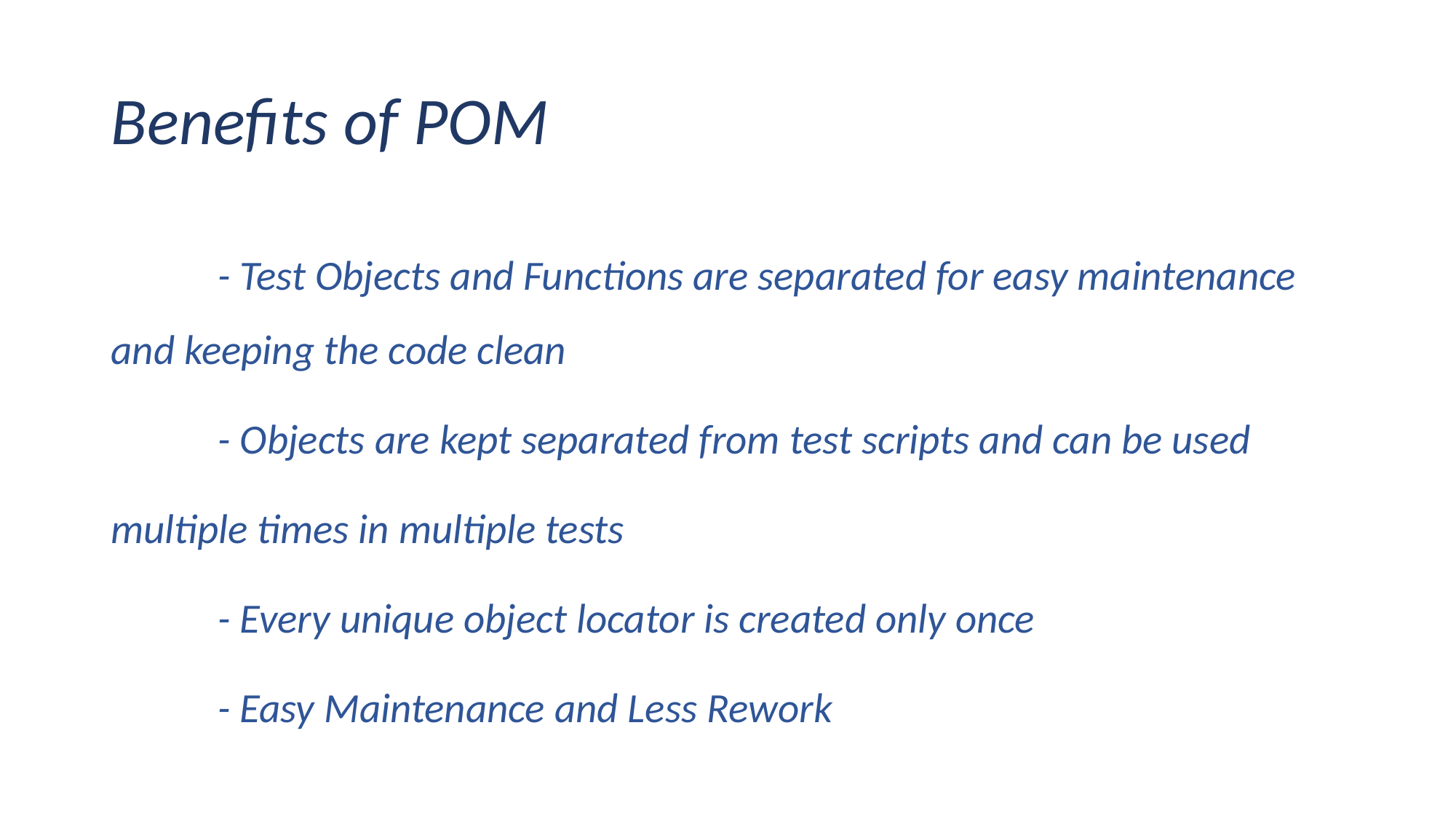

# Benefits of POM
	- Test Objects and Functions are separated for easy maintenance and keeping the code clean
	- Objects are kept separated from test scripts and can be used
multiple times in multiple tests
	- Every unique object locator is created only once
	- Easy Maintenance and Less Rework